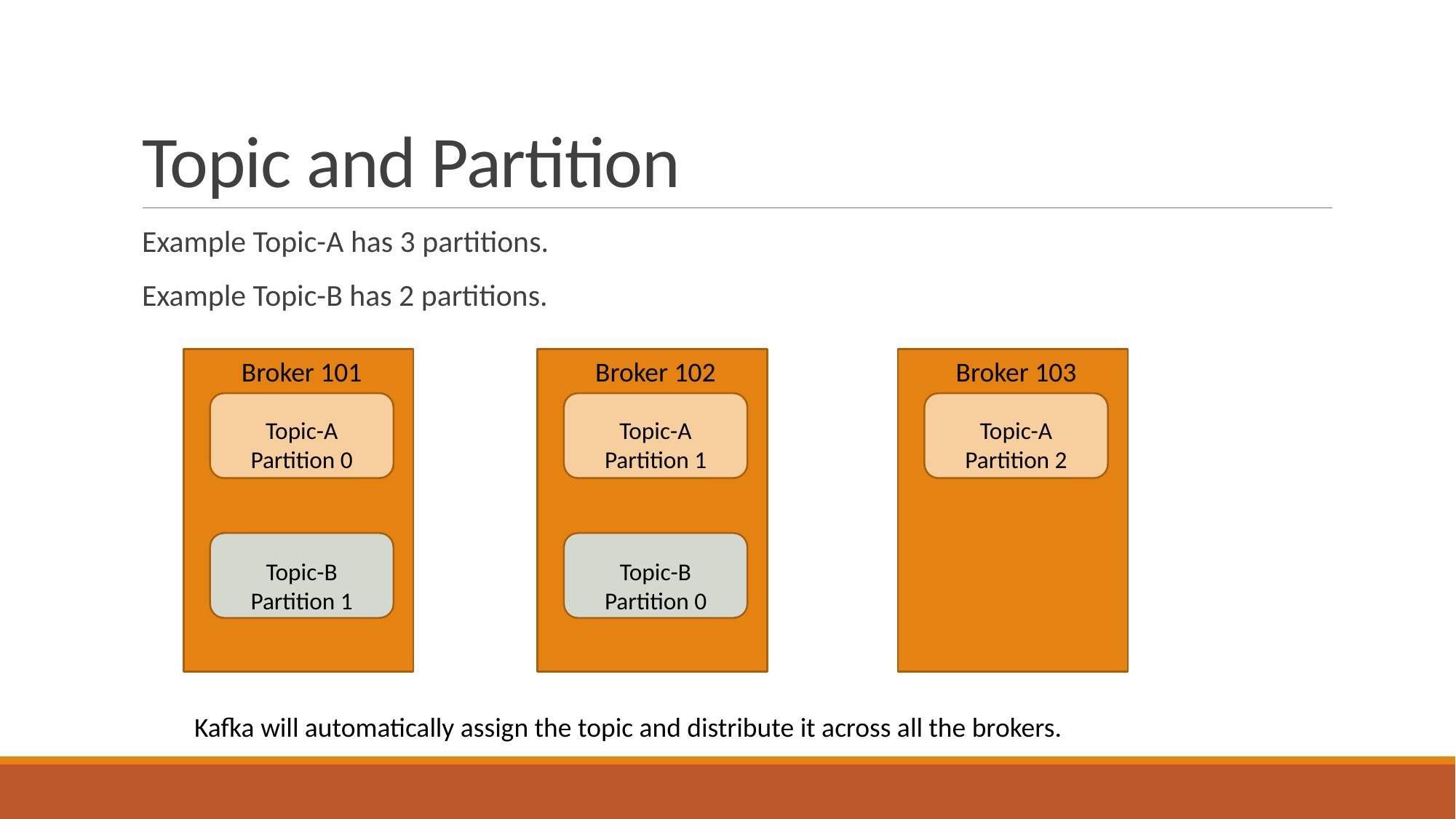

# Topic and Partition
Example Topic-A has 3 partitions.
Example Topic-B has 2 partitions.

Broker 102

Broker 103

Broker 101

Topic-A
Partition 1
Topic-A
Partition 2
Topic-A
Partition 0

Topic-B
Partition 0
Topic-B
Partition 1
Kafka will automatically assign the topic and distribute it across all the brokers.